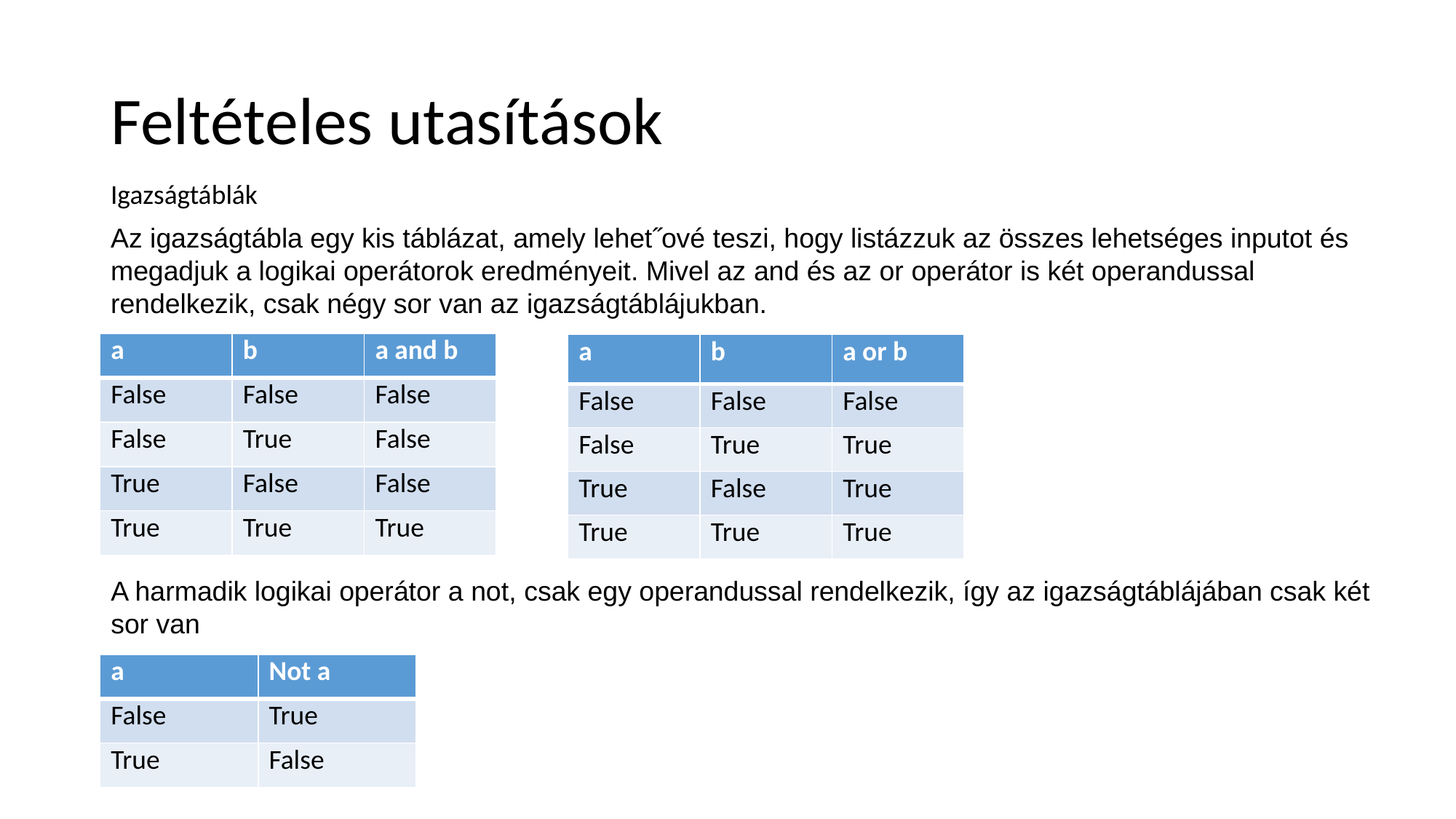

# Feltételes utasítások
Igazságtáblák
Az igazságtábla egy kis táblázat, amely lehet˝ové teszi, hogy listázzuk az összes lehetséges inputot és megadjuk a logikai operátorok eredményeit. Mivel az and és az or operátor is két operandussal rendelkezik, csak négy sor van az igazságtáblájukban.
| a | b | a and b |
| --- | --- | --- |
| False | False | False |
| False | True | False |
| True | False | False |
| True | True | True |
| a | b | a or b |
| --- | --- | --- |
| False | False | False |
| False | True | True |
| True | False | True |
| True | True | True |
A harmadik logikai operátor a not, csak egy operandussal rendelkezik, így az igazságtáblájában csak két sor van
| a | Not a |
| --- | --- |
| False | True |
| True | False |